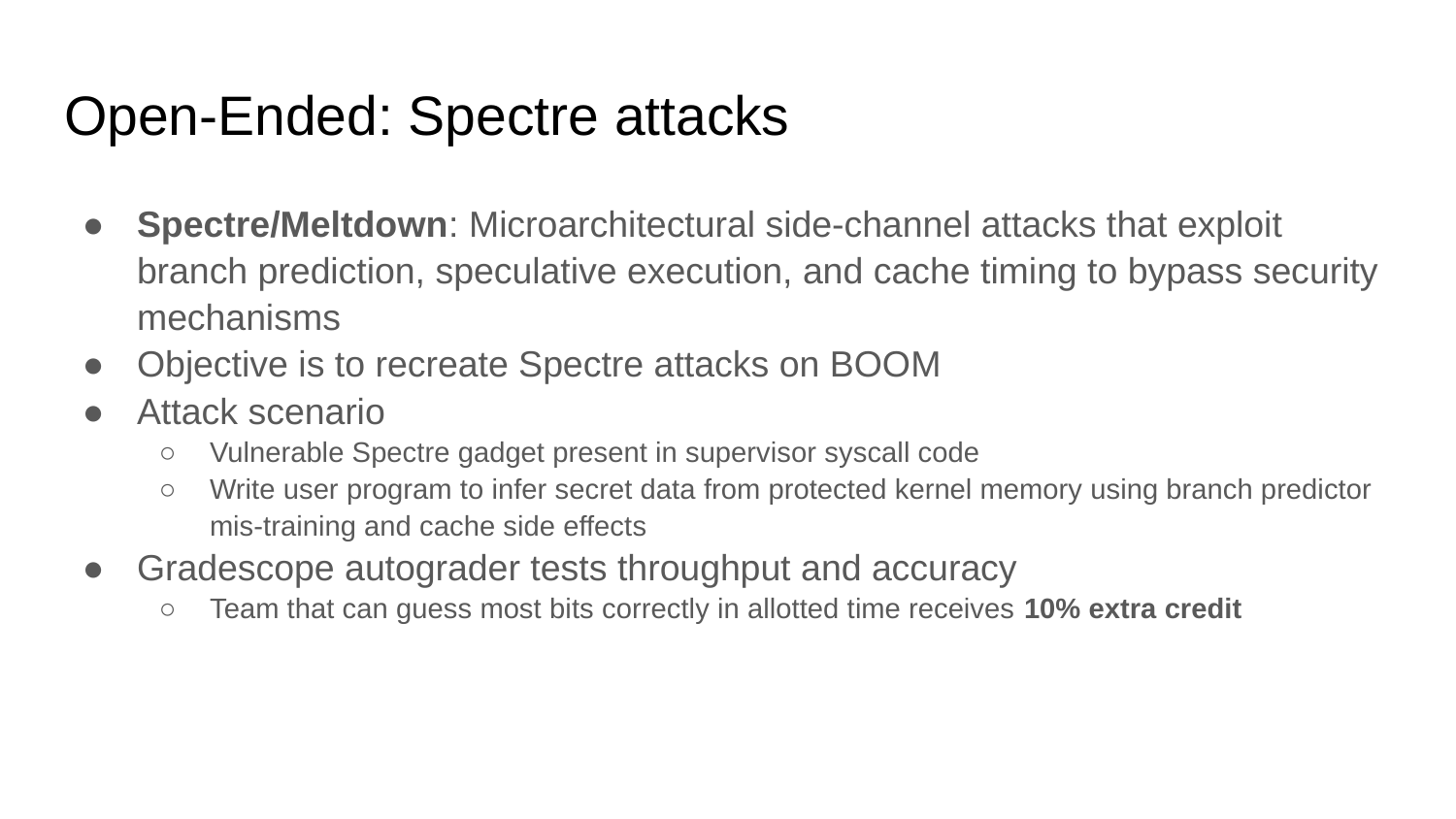

# Open-Ended: Spectre attacks
Spectre/Meltdown: Microarchitectural side-channel attacks that exploit branch prediction, speculative execution, and cache timing to bypass security mechanisms
Objective is to recreate Spectre attacks on BOOM
Attack scenario
Vulnerable Spectre gadget present in supervisor syscall code
Write user program to infer secret data from protected kernel memory using branch predictor mis-training and cache side effects
Gradescope autograder tests throughput and accuracy
Team that can guess most bits correctly in allotted time receives 10% extra credit